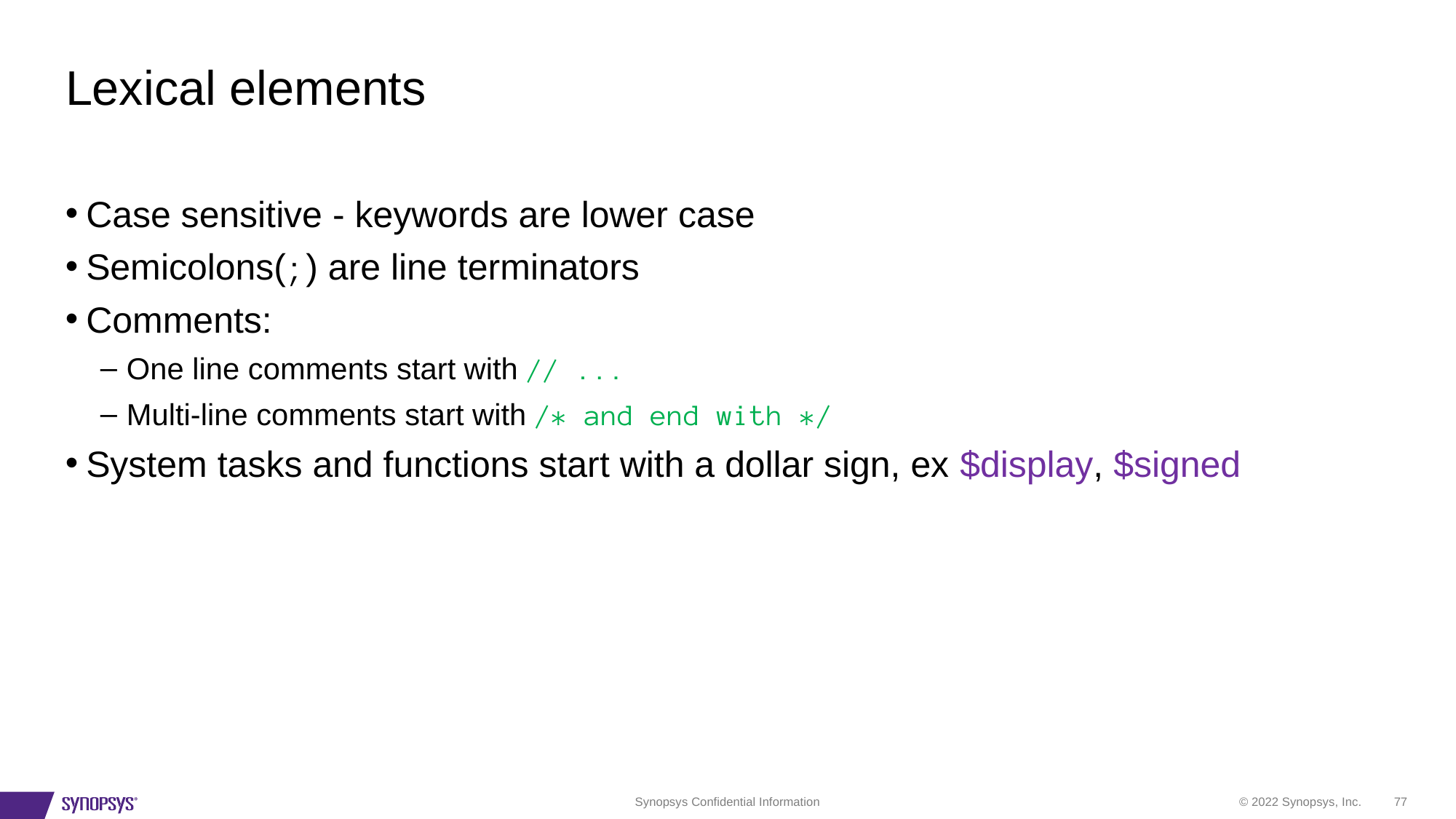

# Lexical elements
Case sensitive - keywords are lower case
Semicolons(;) are line terminators
Comments:
One line comments start with // ...
Multi-line comments start with /* and end with */
System tasks and functions start with a dollar sign, ex $display, $signed